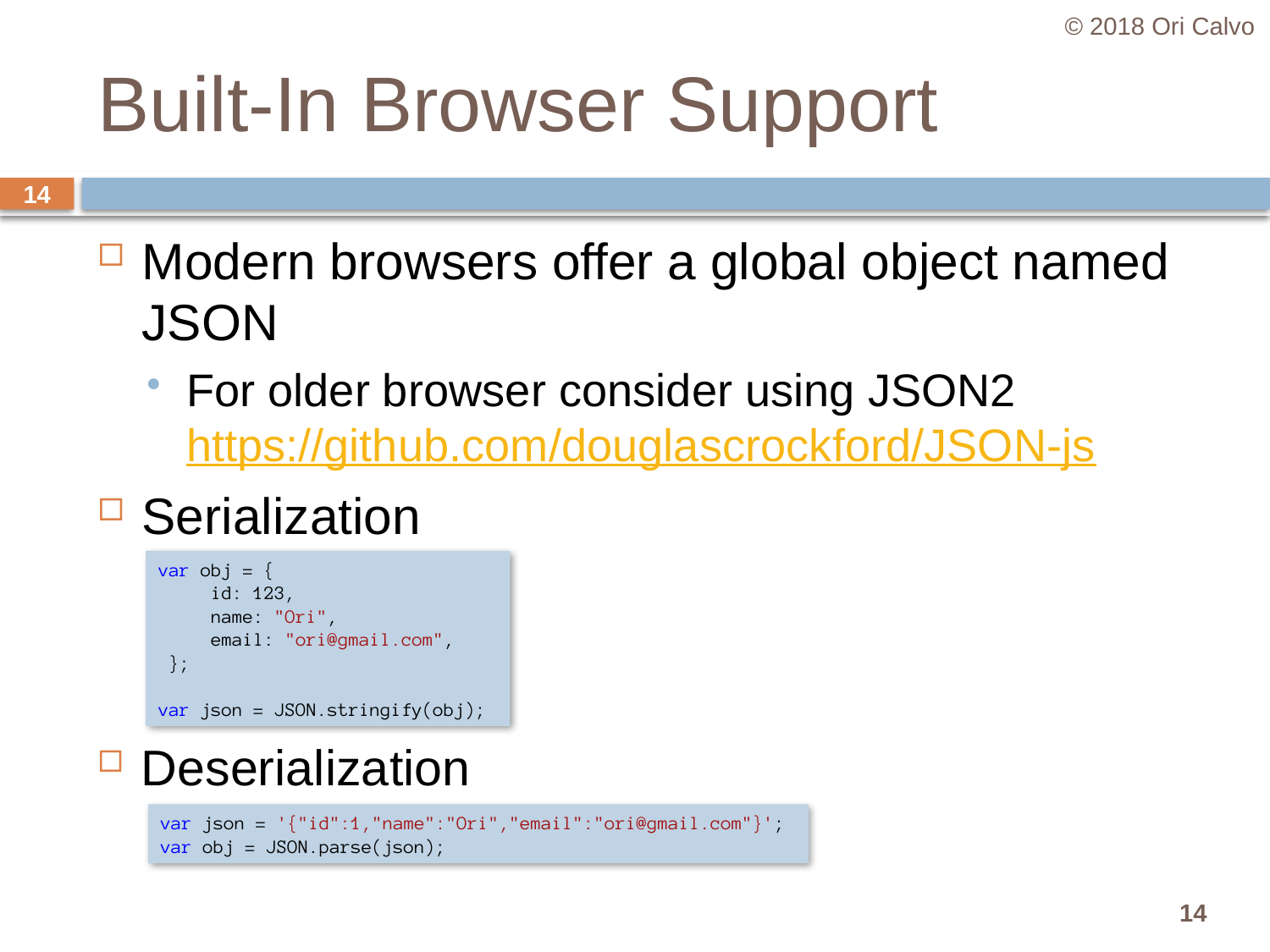

© 2018 Ori Calvo
# Built-In Browser Support
14
Modern browsers offer a global object named JSON
For older browser consider using JSON2 https://github.com/douglascrockford/JSON-js
Serialization

var obj = {
     id: 123,
     name: "Ori",
     email: "ori@gmail.com",
 };

var json = JSON.stringify(obj);
Deserialization
var json = '{"id":1,"name":"Ori","email":"ori@gmail.com"}';
var obj = JSON.parse(json);